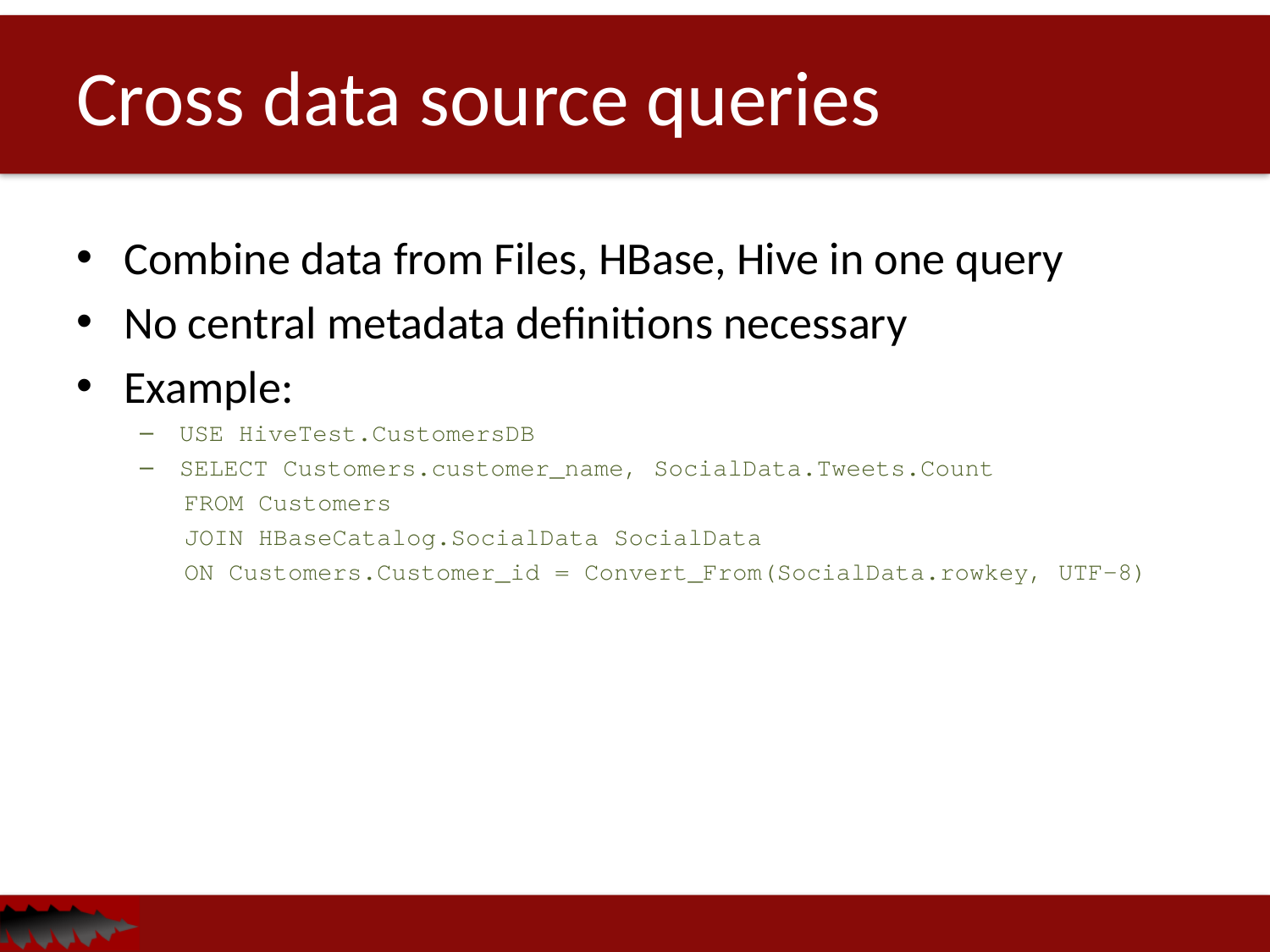

# Cross data source queries
Combine data from Files, HBase, Hive in one query
No central metadata definitions necessary
Example:
USE HiveTest.CustomersDB
SELECT Customers.customer_name, SocialData.Tweets.Count
   FROM Customers
   JOIN HBaseCatalog.SocialData SocialData
   ON Customers.Customer_id = Convert_From(SocialData.rowkey, UTF-8)